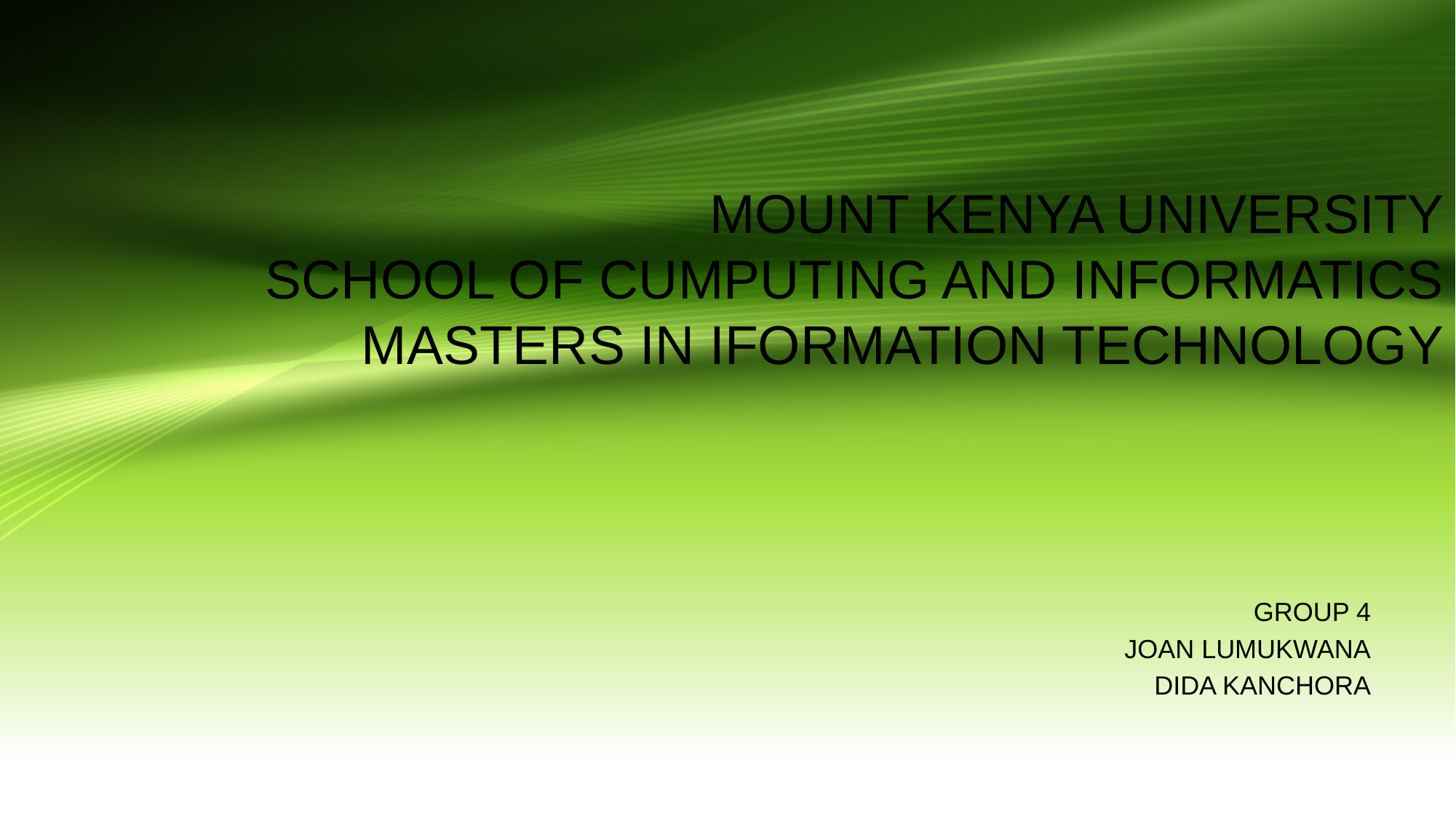

# MOUNT KENYA UNIVERSITY SCHOOL OF CUMPUTING AND INFORMATICS MASTERS IN IFORMATION TECHNOLOGY
GROUP 4
JOAN LUMUKWANA
DIDA KANCHORA